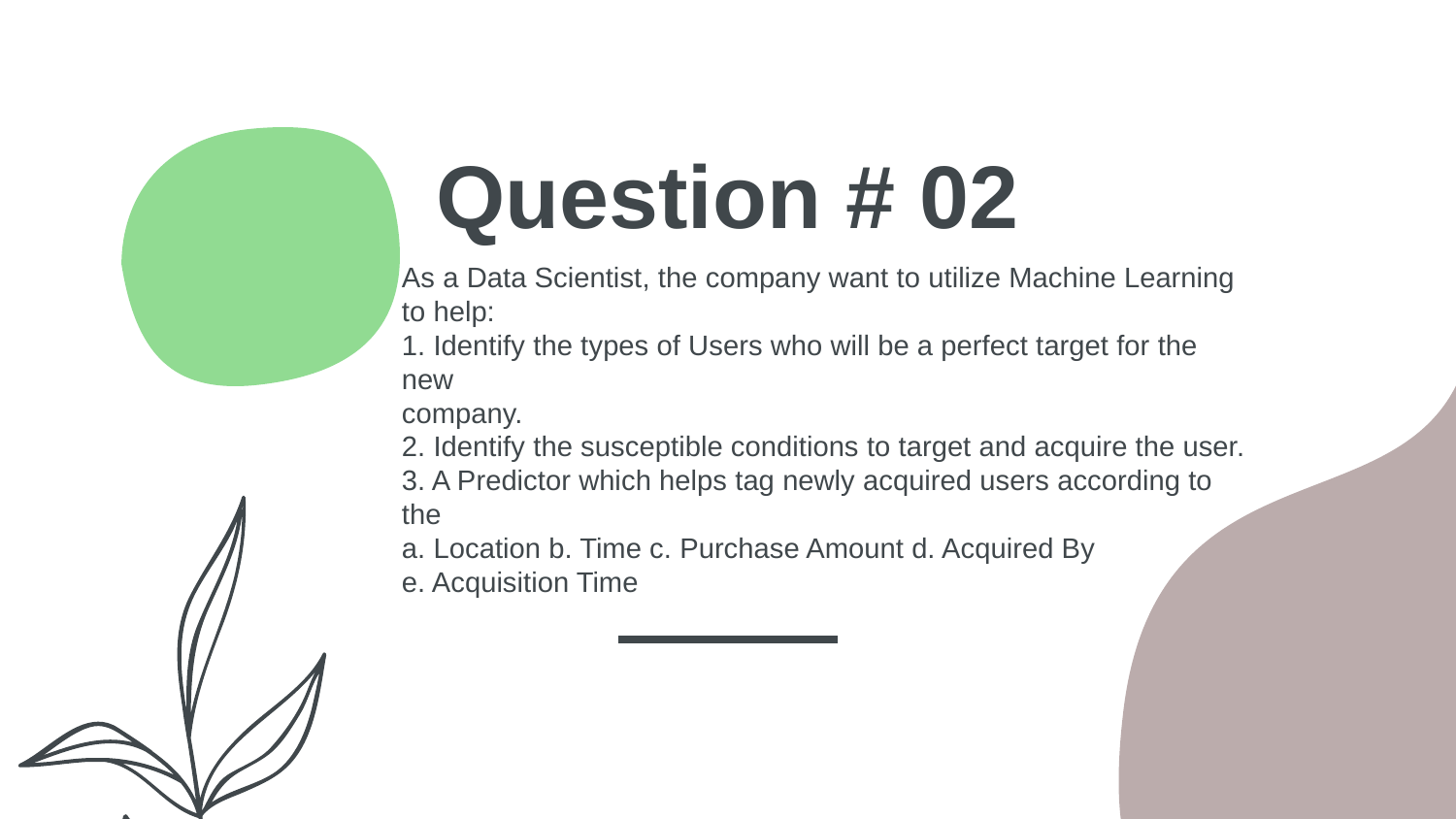

# Question # 02
As a Data Scientist, the company want to utilize Machine Learning to help:
1. Identify the types of Users who will be a perfect target for the new
company.
2. Identify the susceptible conditions to target and acquire the user.
3. A Predictor which helps tag newly acquired users according to the
a. Location b. Time c. Purchase Amount d. Acquired By
e. Acquisition Time